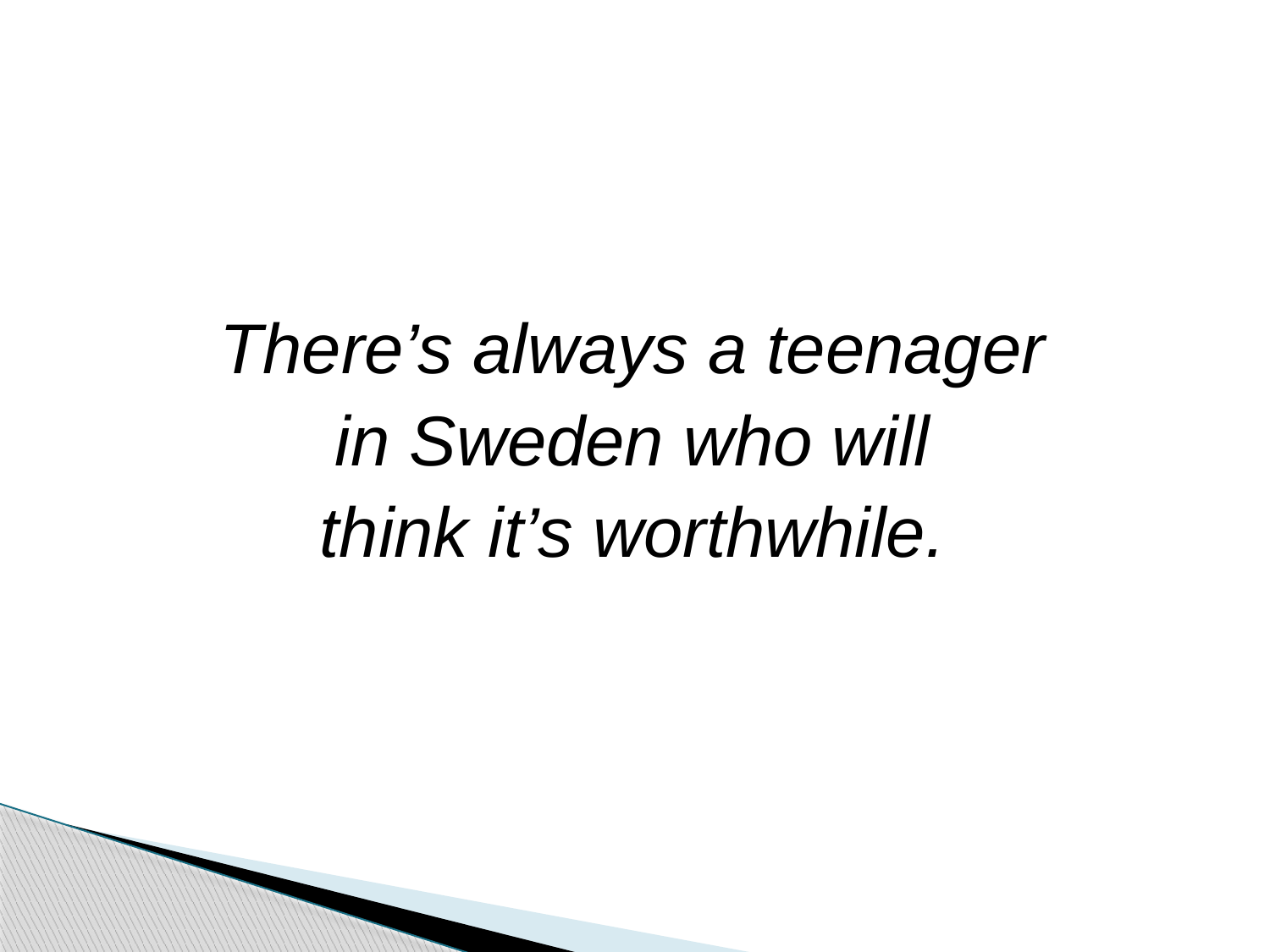

#

There’s always a teenager
in Sweden who will
think it’s worthwhile.